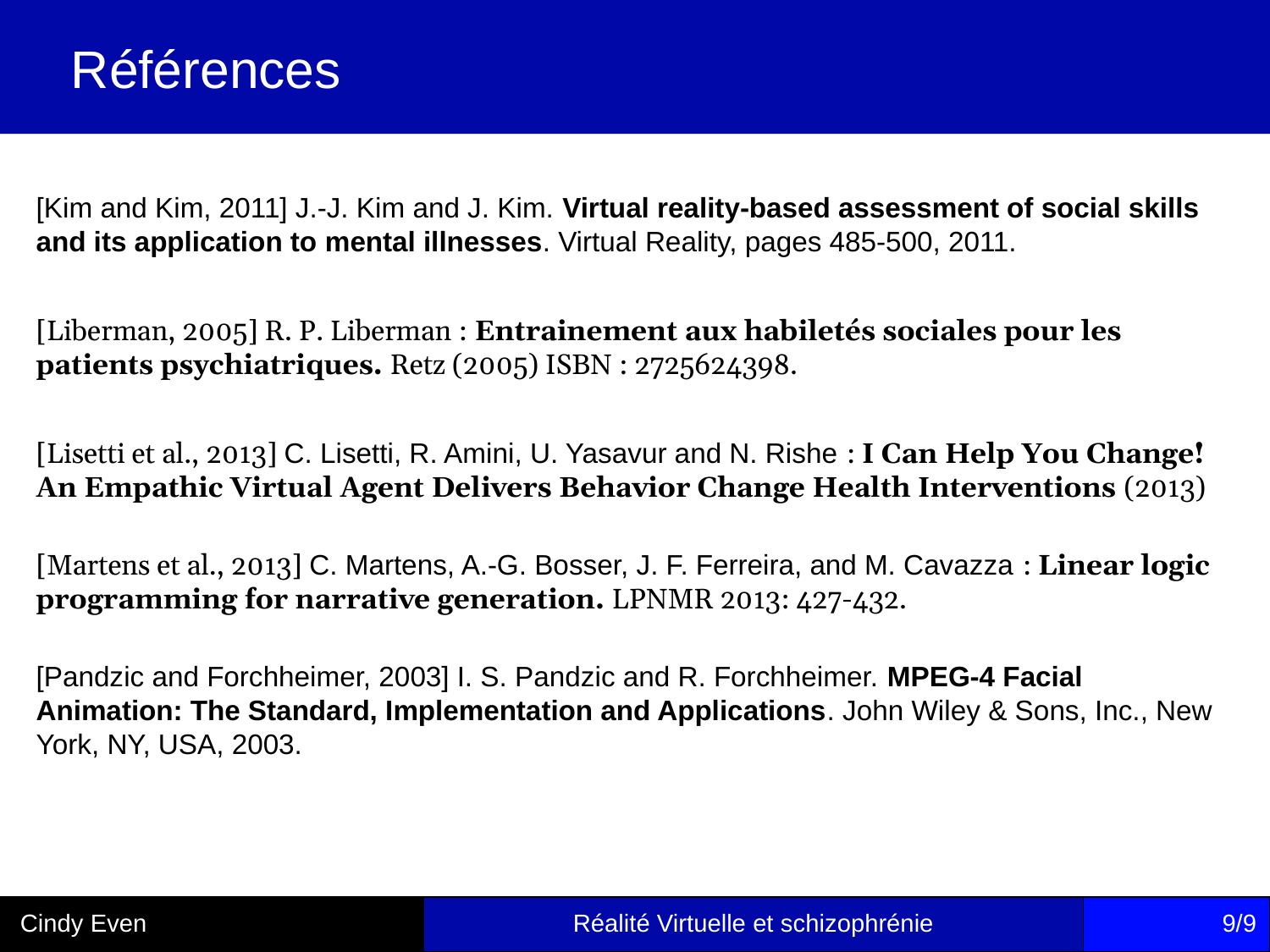

Références
[Kim and Kim, 2011] J.-J. Kim and J. Kim. Virtual reality-based assessment of social skills and its application to mental illnesses. Virtual Reality, pages 485-500, 2011.

[Liberman, 2005] R. P. Liberman : Entrainement aux habiletés sociales pour les patients psychiatriques. Retz (2005) ISBN : 2725624398.

[Lisetti et al., 2013] C. Lisetti, R. Amini, U. Yasavur and N. Rishe : I Can Help You Change! An Empathic Virtual Agent Delivers Behavior Change Health Interventions (2013)

[Martens et al., 2013] C. Martens, A.-G. Bosser, J. F. Ferreira, and M. Cavazza : Linear logic programming for narrative generation. LPNMR 2013: 427-432.

[Pandzic and Forchheimer, 2003] I. S. Pandzic and R. Forchheimer. MPEG-4 Facial Animation: The Standard, Implementation and Applications. John Wiley & Sons, Inc., New York, NY, USA, 2003.
| Cindy Even | Réalité Virtuelle et schizophrénie | 9/9 |
| --- | --- | --- |